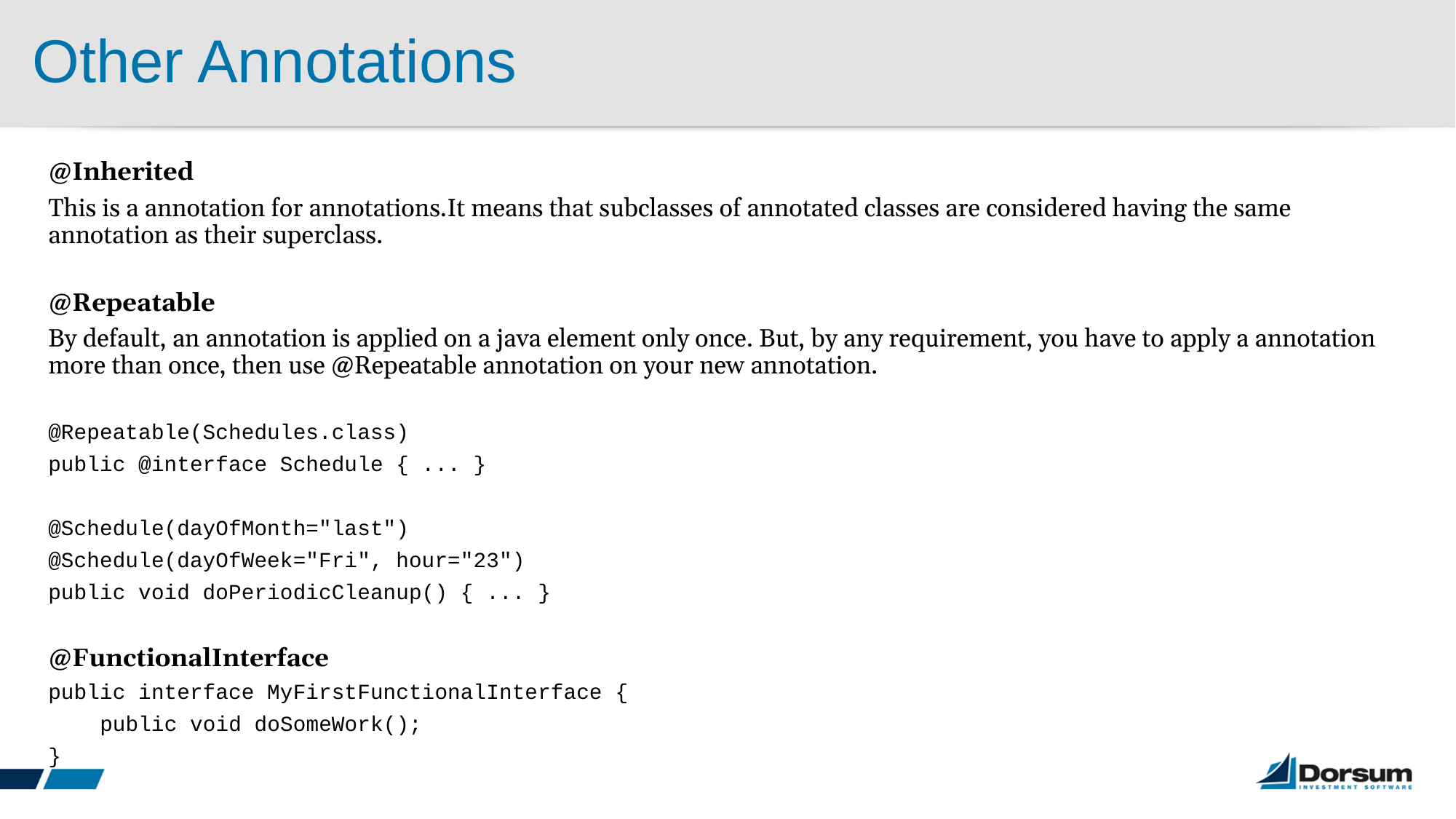

# Other Annotations
@Inherited
This is a annotation for annotations.It means that subclasses of annotated classes are considered having the same annotation as their superclass.

@Repeatable
By default, an annotation is applied on a java element only once. But, by any requirement, you have to apply a annotation more than once, then use @Repeatable annotation on your new annotation.

@Repeatable(Schedules.class)
public @interface Schedule { ... }

@Schedule(dayOfMonth="last")
@Schedule(dayOfWeek="Fri", hour="23")
public void doPeriodicCleanup() { ... }

@FunctionalInterface
public interface MyFirstFunctionalInterface {
    public void doSomeWork();
}